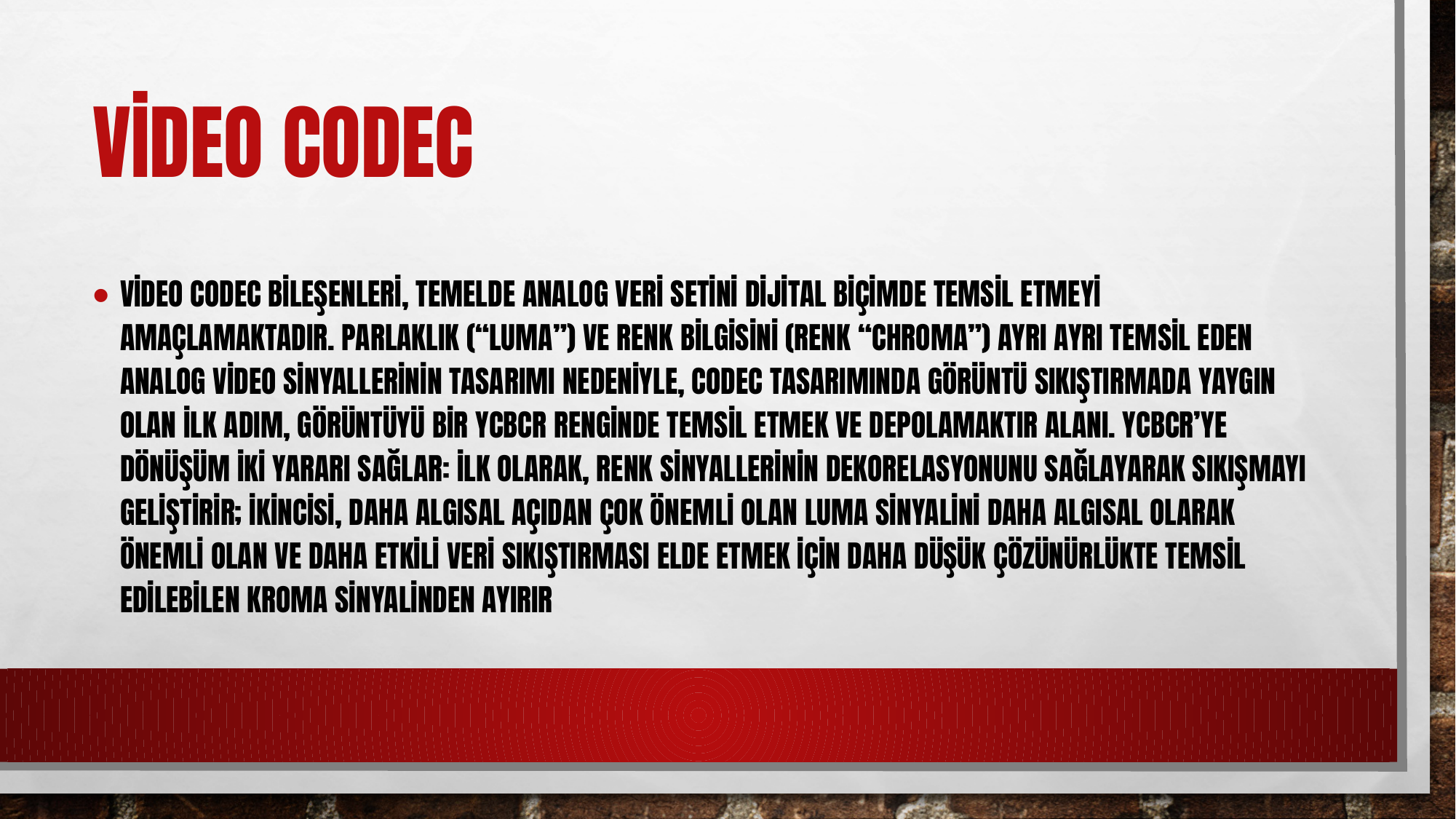

# Video codec
Video codec bileşenleri, temelde analog veri setini dijital biçimde temsil etmeyi amaçlamaktadır. Parlaklık (“luma”) ve renk bilgisini (renk “chroma”) ayrı ayrı temsil eden analog video sinyallerinin tasarımı nedeniyle, codec tasarımında görüntü sıkıştırmada yaygın olan ilk adım, görüntüyü bir YCbCr renginde temsil etmek ve depolamaktır alanı. YCbCr’ye dönüşüm iki yararı sağlar: İlk olarak, renk sinyallerinin dekorelasyonunu sağlayarak sıkışmayı geliştirir; ikincisi, daha algısal açıdan çok önemli olan luma sinyalini daha algısal olarak önemli olan ve daha etkili veri sıkıştırması elde etmek için daha düşük çözünürlükte temsil edilebilen kroma sinyalinden ayırır